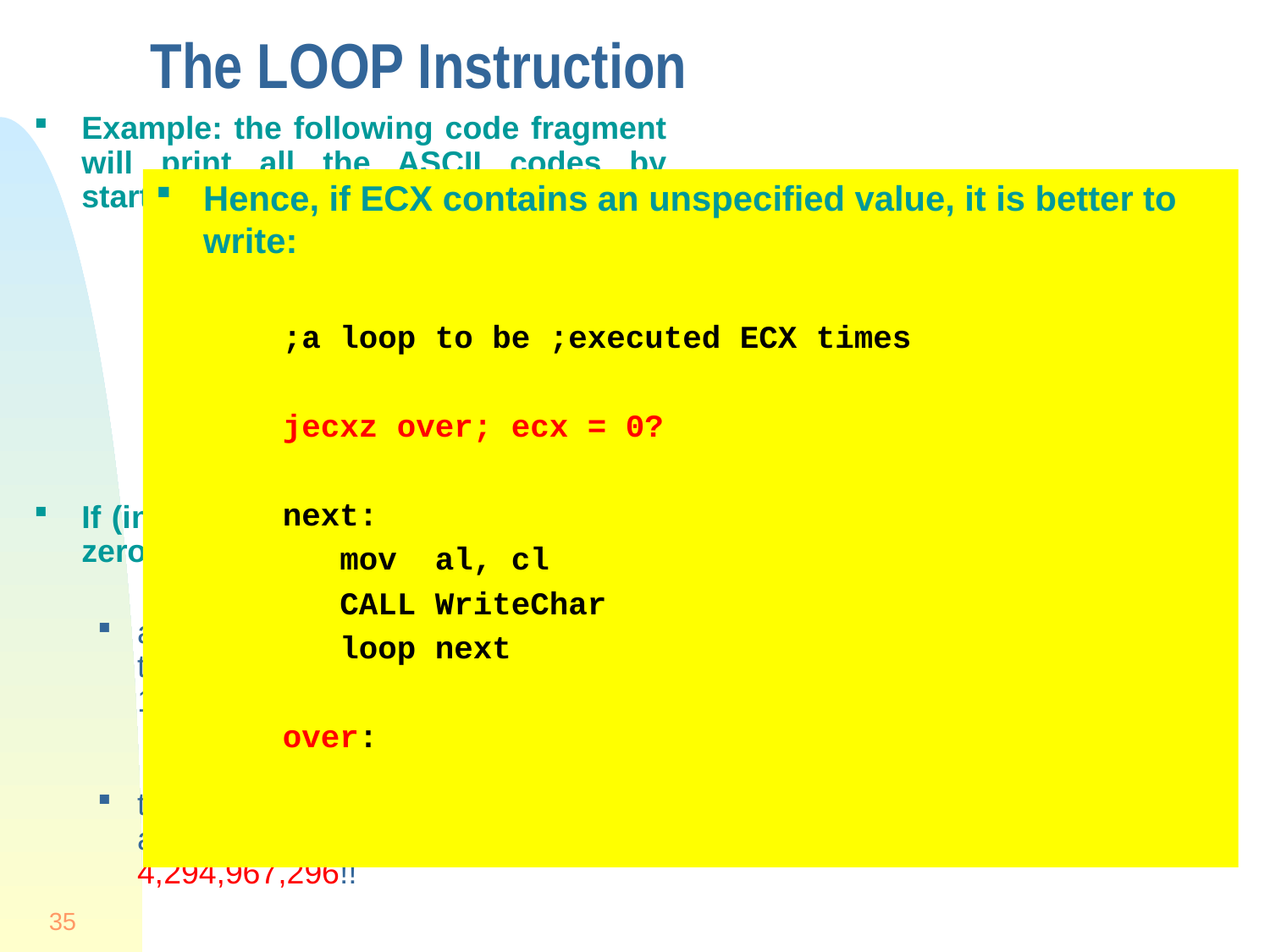

# The LOOP Instruction
Example: the following code fragment will print all the ASCII codes by starting with 7Fh:

mov ecx,7Fh
next:
 mov al,cl
 CALL WriteChar
 loop next

If (instead) ECX would be initialized to zero, then:

after executing the block for the 1st time, ECX would be decremented by 1 and thus contain 0FFFFFFFFh.

the loop would thus be repeated again 0FFFFFFFFh times = 4,294,967,296!!

Hence, if ECX contains an unspecified value, it is better to write:

;a loop to be ;executed ECX times

jecxz over; ecx = 0?

next:
   mov  al, cl
   CALL WriteChar
   loop next

over:

35